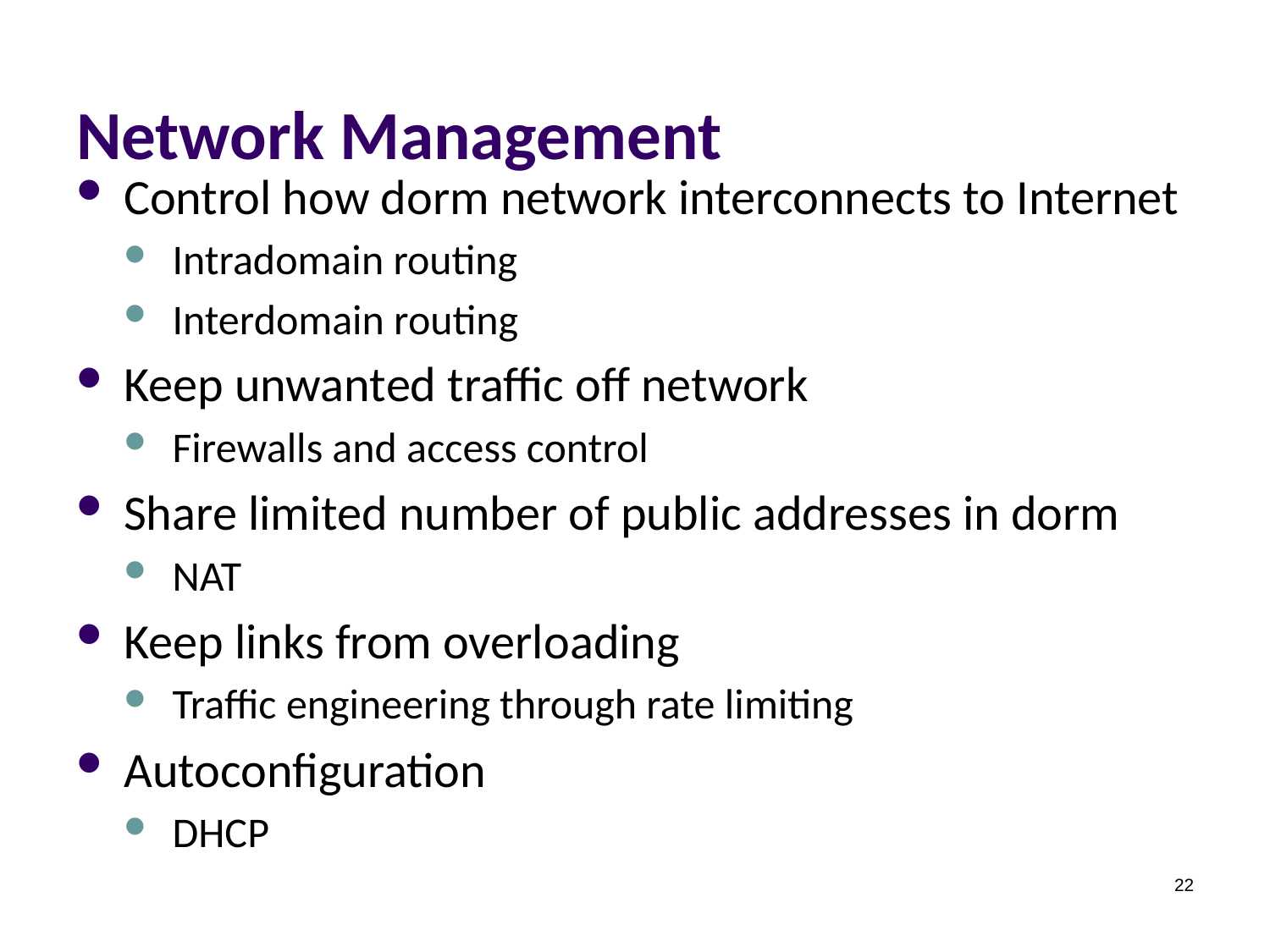

# Network Management
Control how dorm network interconnects to Internet
Intradomain routing
Interdomain routing
Keep unwanted traffic off network
Firewalls and access control
Share limited number of public addresses in dorm
NAT
Keep links from overloading
Traffic engineering through rate limiting
Autoconfiguration
DHCP
22